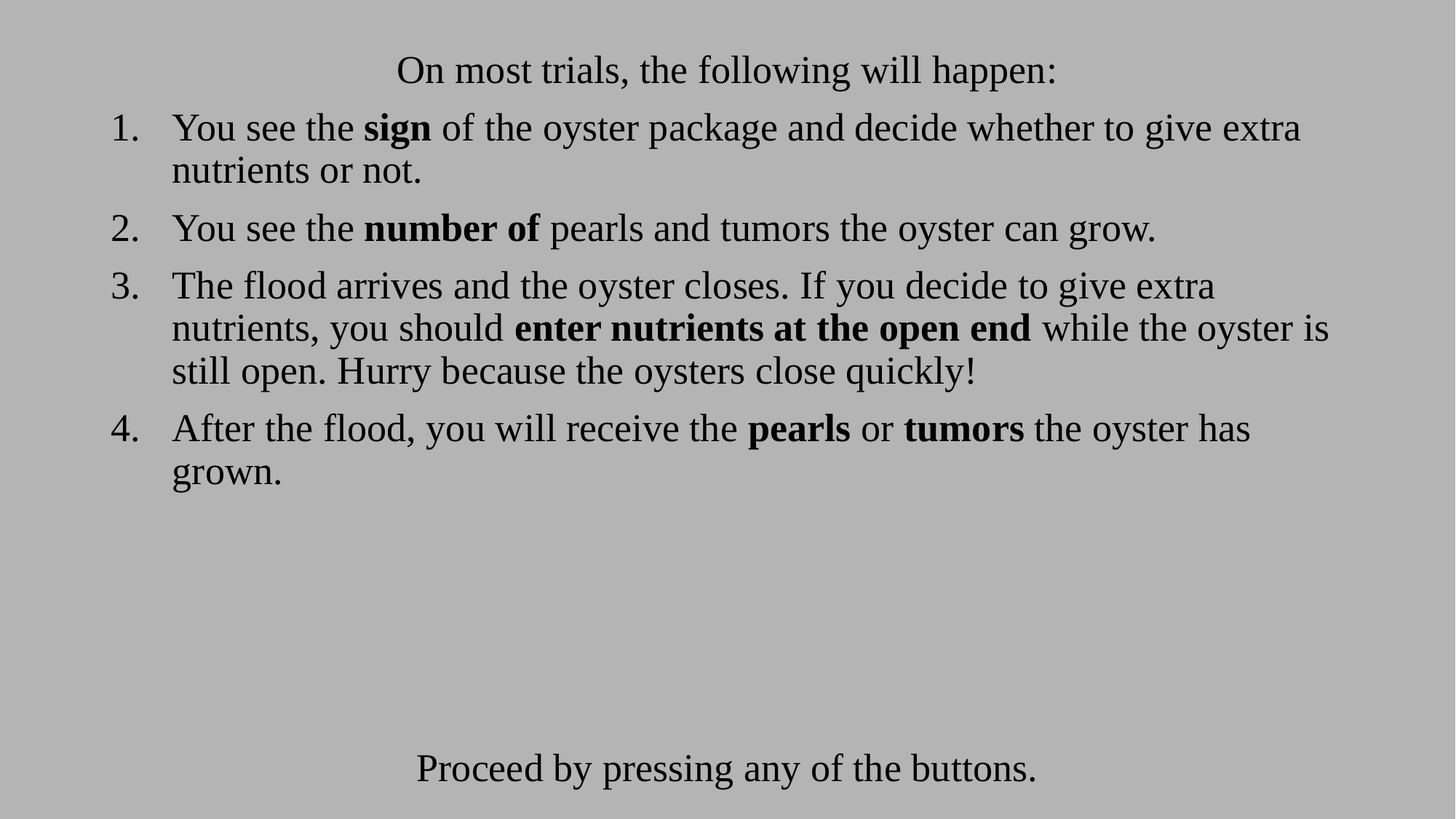

On most trials, the following will happen:
You see the sign of the oyster package and decide whether to give extra nutrients or not.
You see the number of pearls and tumors the oyster can grow.
The flood arrives and the oyster closes. If you decide to give extra nutrients, you should enter nutrients at the open end while the oyster is still open. Hurry because the oysters close quickly!
After the flood, you will receive the pearls or tumors the oyster has grown.
Proceed by pressing any of the buttons.